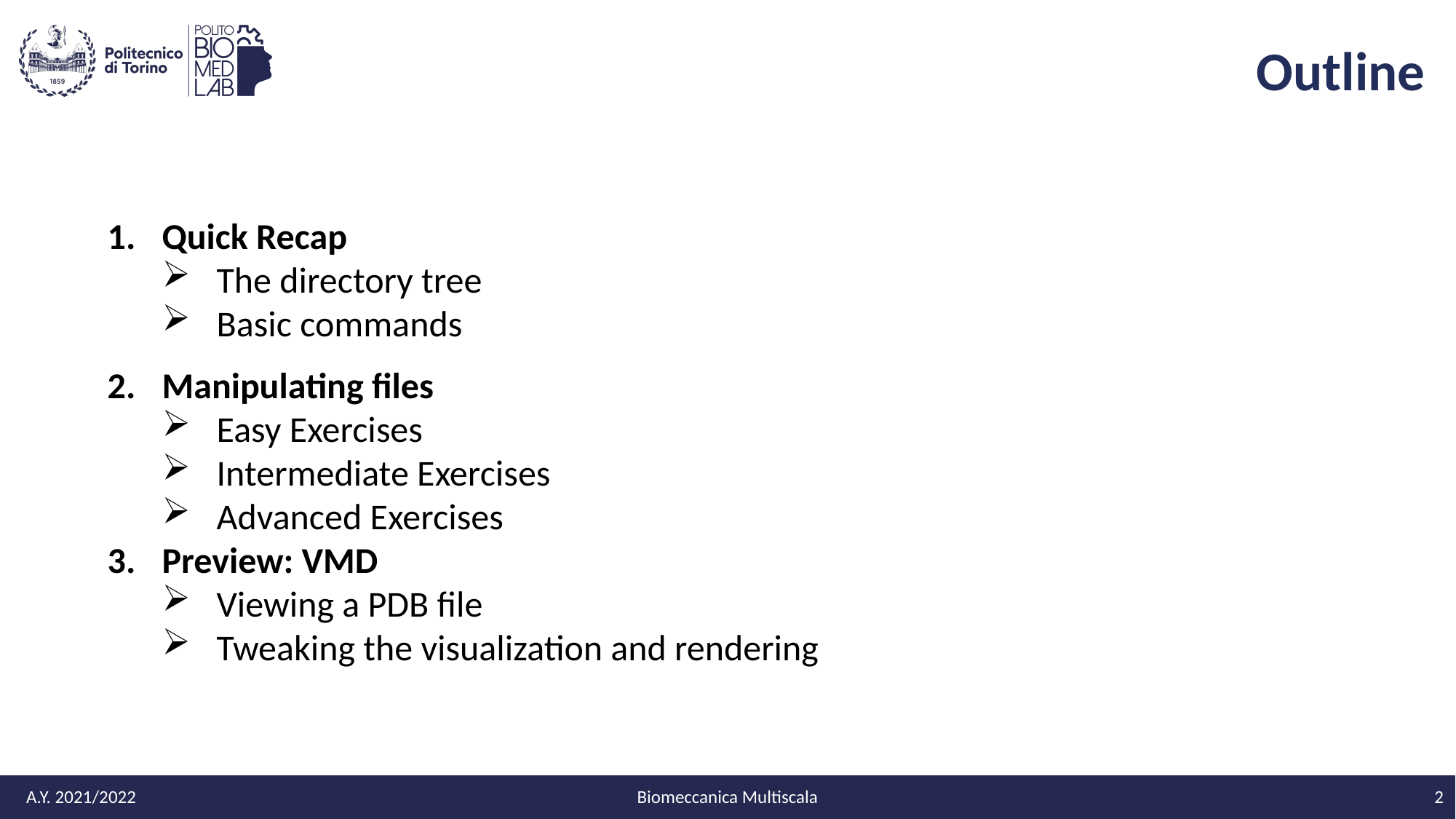

# Outline
Quick Recap
The directory tree
Basic commands
Manipulating files
Easy Exercises
Intermediate Exercises
Advanced Exercises
Preview: VMD
Viewing a PDB file
Tweaking the visualization and rendering
A.Y. 2021/2022
Biomeccanica Multiscala
2